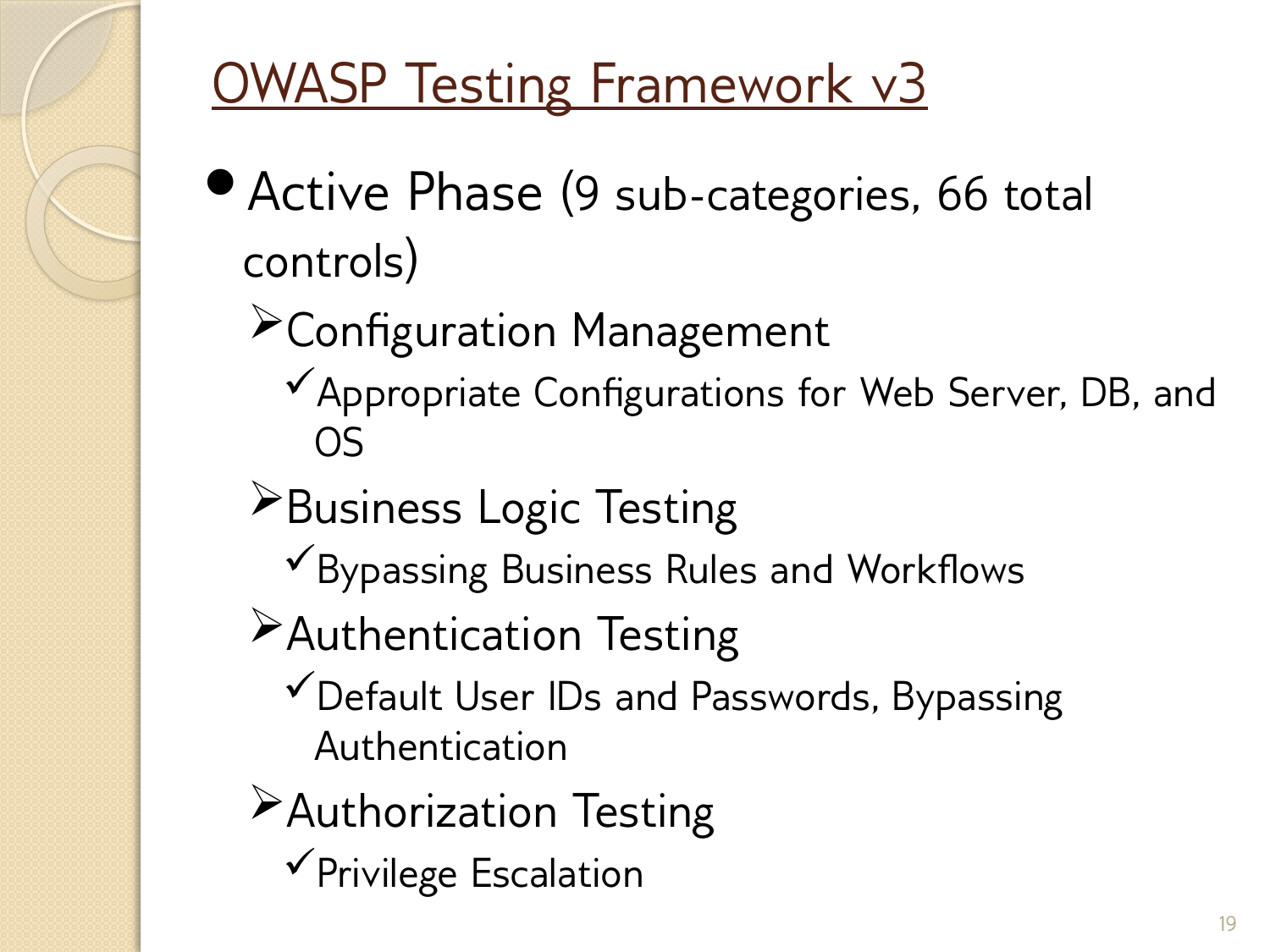

# OWASP Testing Framework v3
Active Phase (9 sub-categories, 66 total controls)
Configuration Management
Appropriate Configurations for Web Server, DB, and OS
Business Logic Testing
Bypassing Business Rules and Workflows
Authentication Testing
Default User IDs and Passwords, Bypassing Authentication
Authorization Testing
Privilege Escalation

19